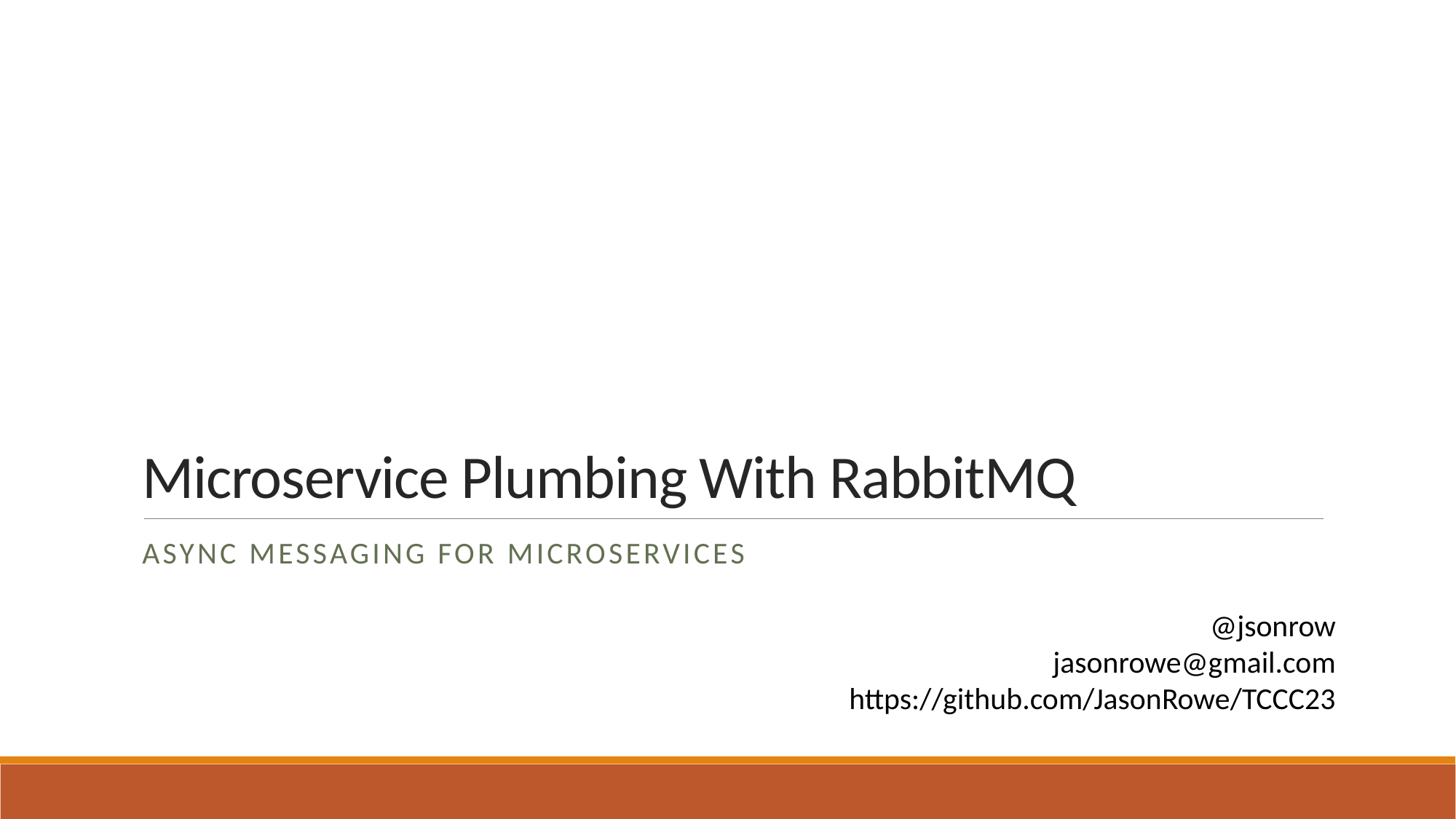

# Microservice Plumbing With RabbitMQ
async messaging for Microservices
@jsonrow
jasonrowe@gmail.com
https://github.com/JasonRowe/TCCC23